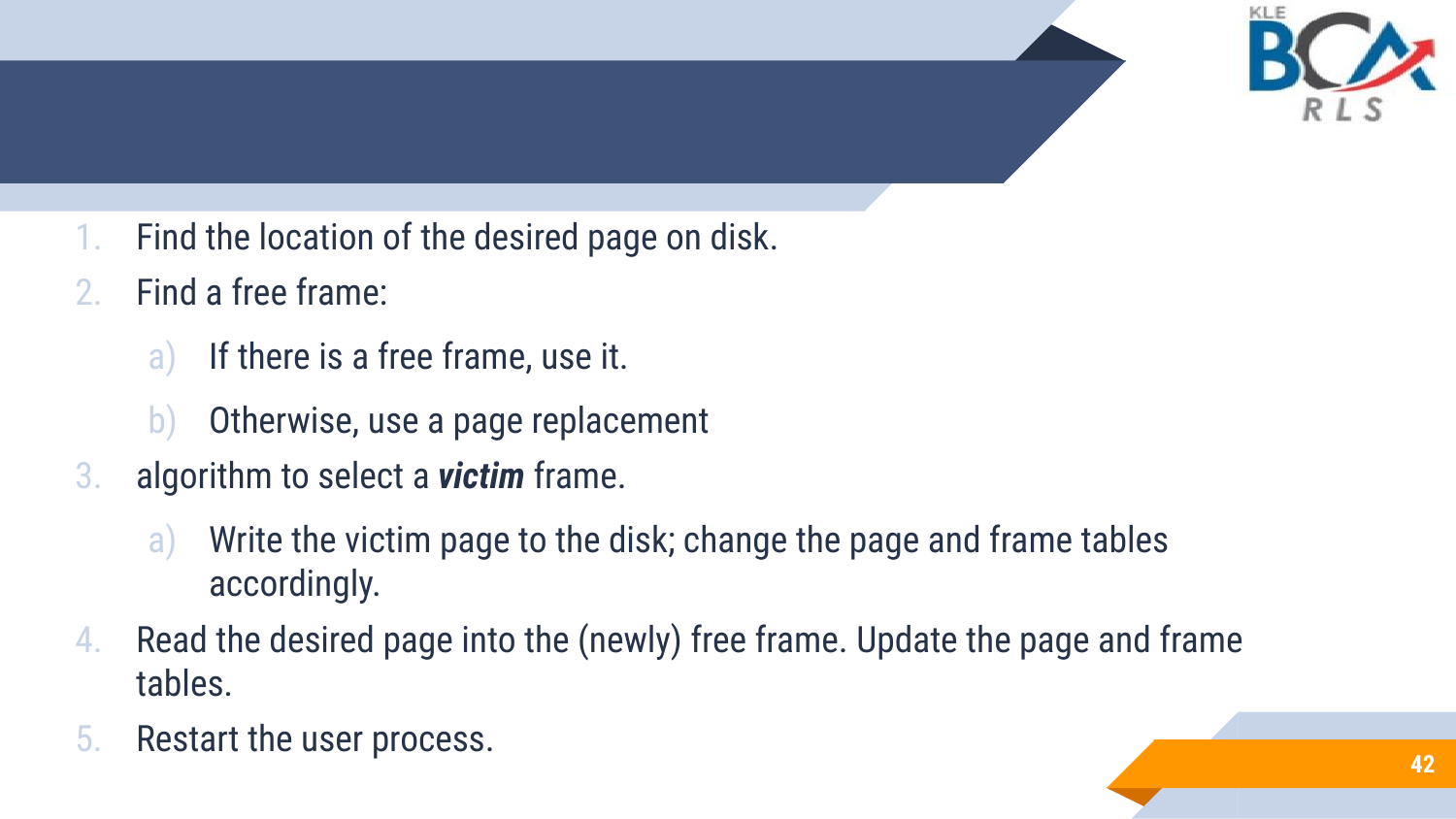

Find the location of the desired page on disk.
Find a free frame:
If there is a free frame, use it.
Otherwise, use a page replacement
algorithm to select a victim frame.
Write the victim page to the disk; change the page and frame tables accordingly.
Read the desired page into the (newly) free frame. Update the page and frame tables.
Restart the user process.

42